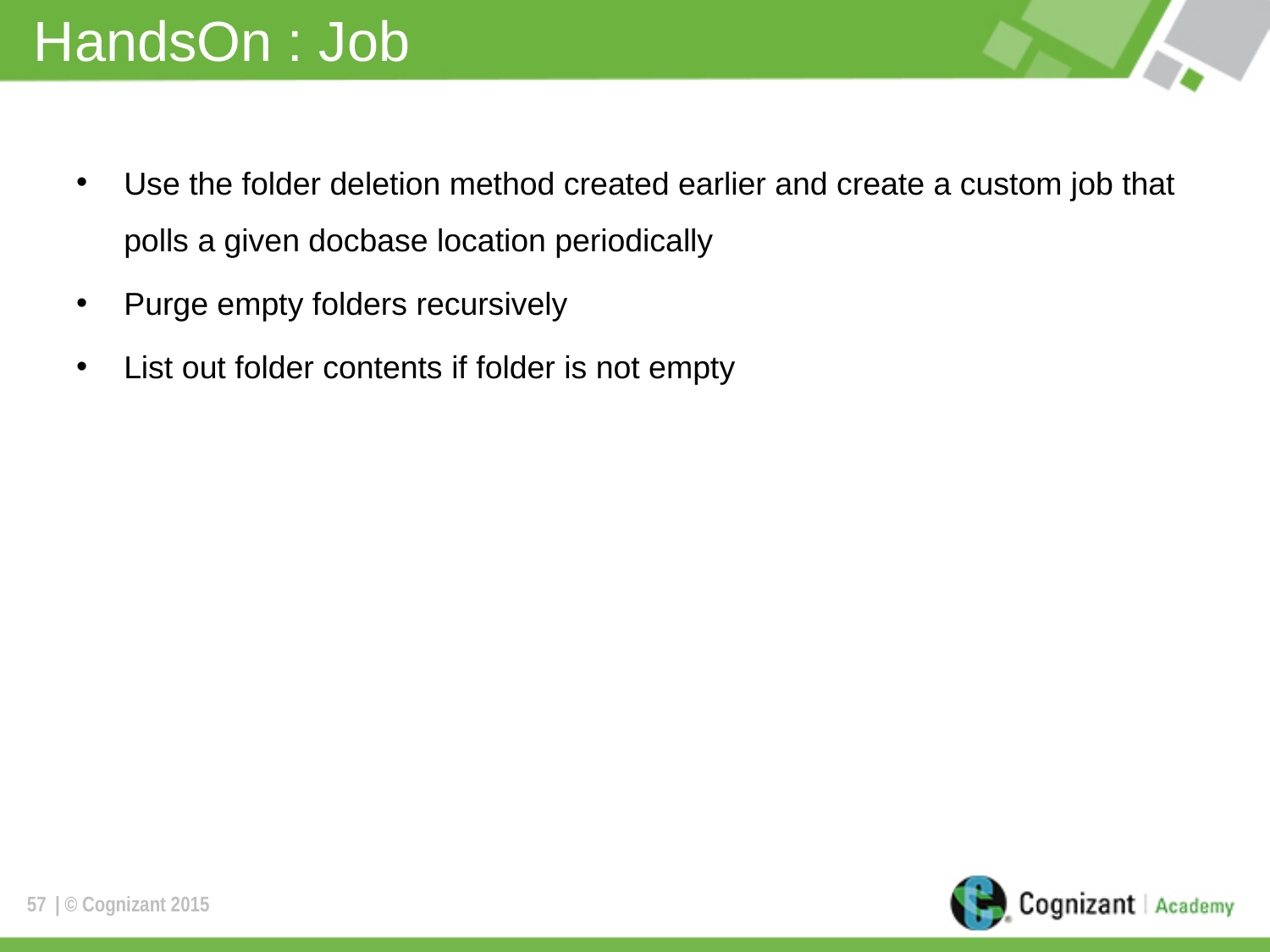

# HandsOn : Job
Use the folder deletion method created earlier and create a custom job that polls a given docbase location periodically
Purge empty folders recursively
List out folder contents if folder is not empty
57
| © Cognizant 2015